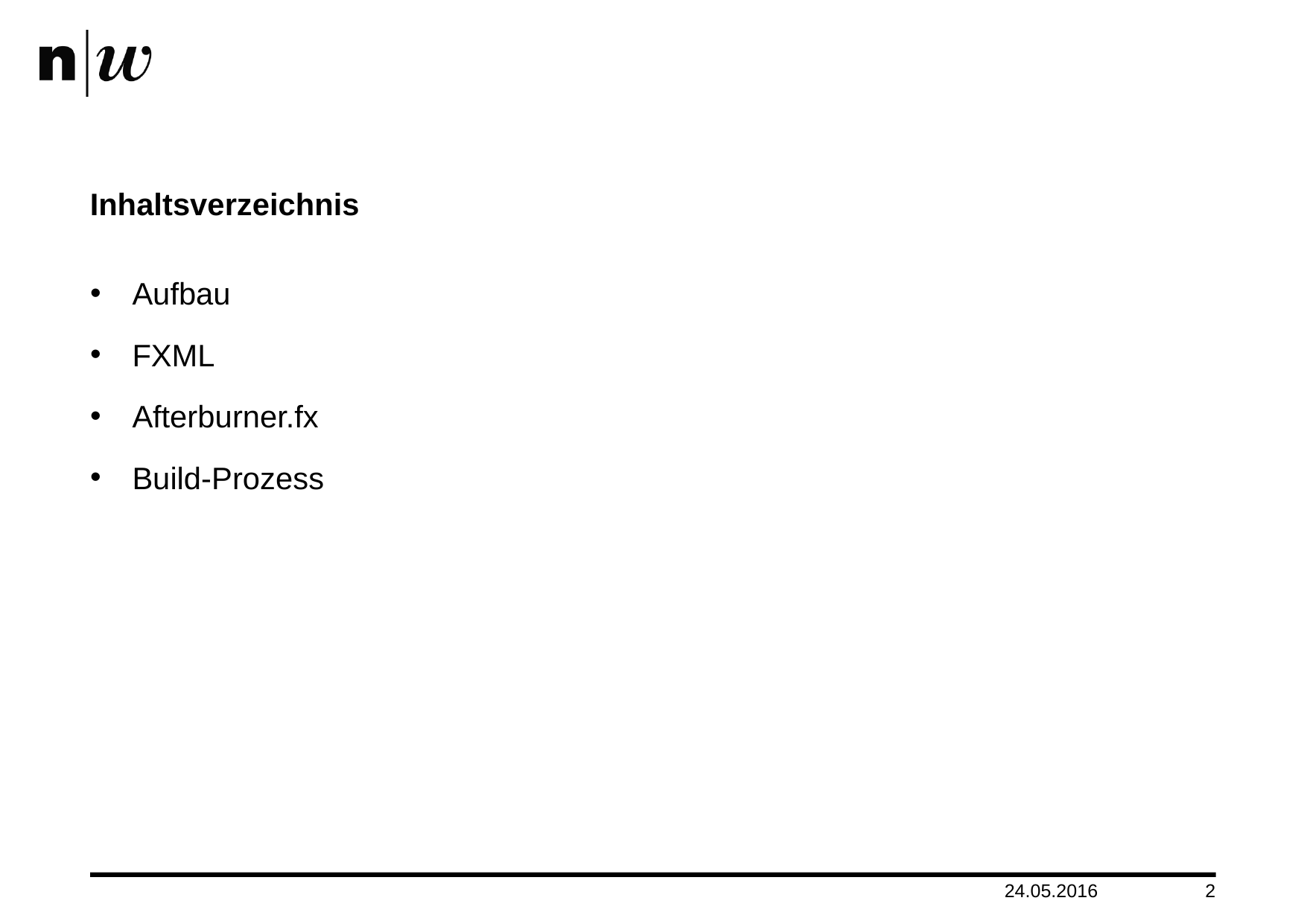

# Inhaltsverzeichnis
Aufbau
FXML
Afterburner.fx
Build-Prozess

24.05.2016
2